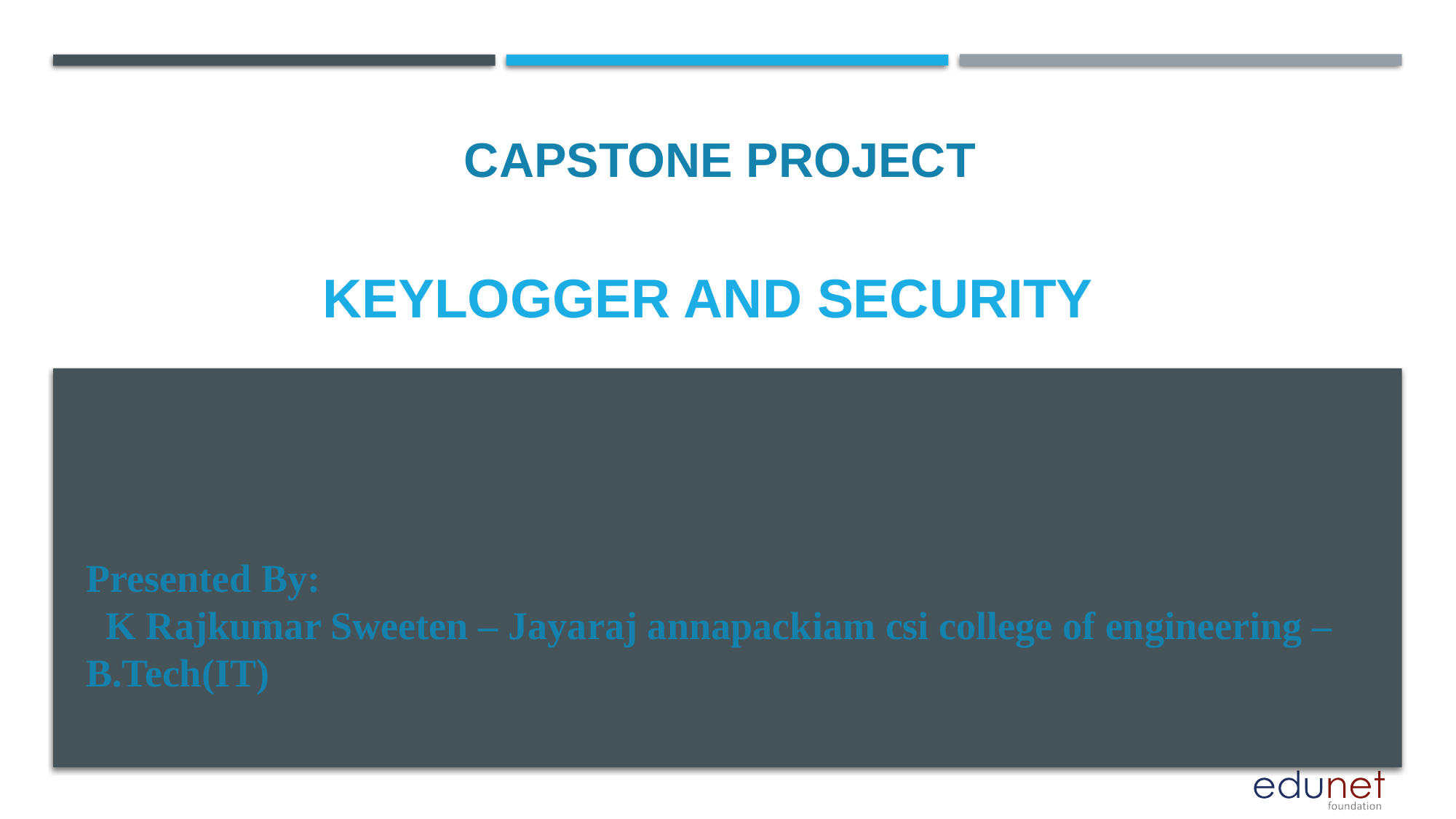

CAPSTONE PROJECT
# Keylogger and Security
Presented By:
  K Rajkumar Sweeten – Jayaraj annapackiam csi college of engineering – B.Tech(IT)